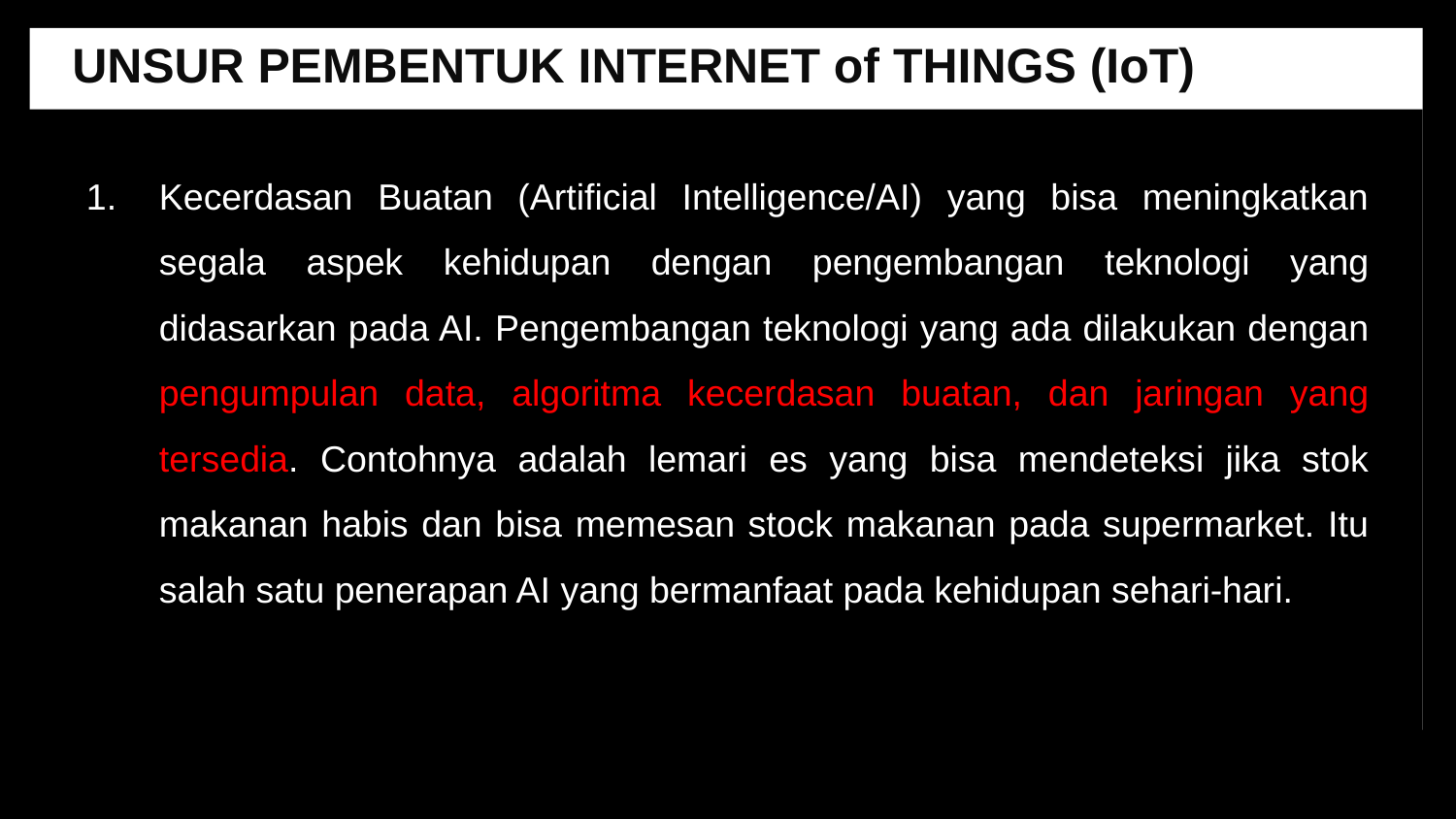

UNSUR PEMBENTUK INTERNET of THINGS (IoT)

Kecerdasan Buatan (Artificial Intelligence/AI) yang bisa meningkatkan segala aspek kehidupan dengan pengembangan teknologi yang didasarkan pada AI. Pengembangan teknologi yang ada dilakukan dengan pengumpulan data, algoritma kecerdasan buatan, dan jaringan yang tersedia. Contohnya adalah lemari es yang bisa mendeteksi jika stok makanan habis dan bisa memesan stock makanan pada supermarket. Itu salah satu penerapan AI yang bermanfaat pada kehidupan sehari-hari.